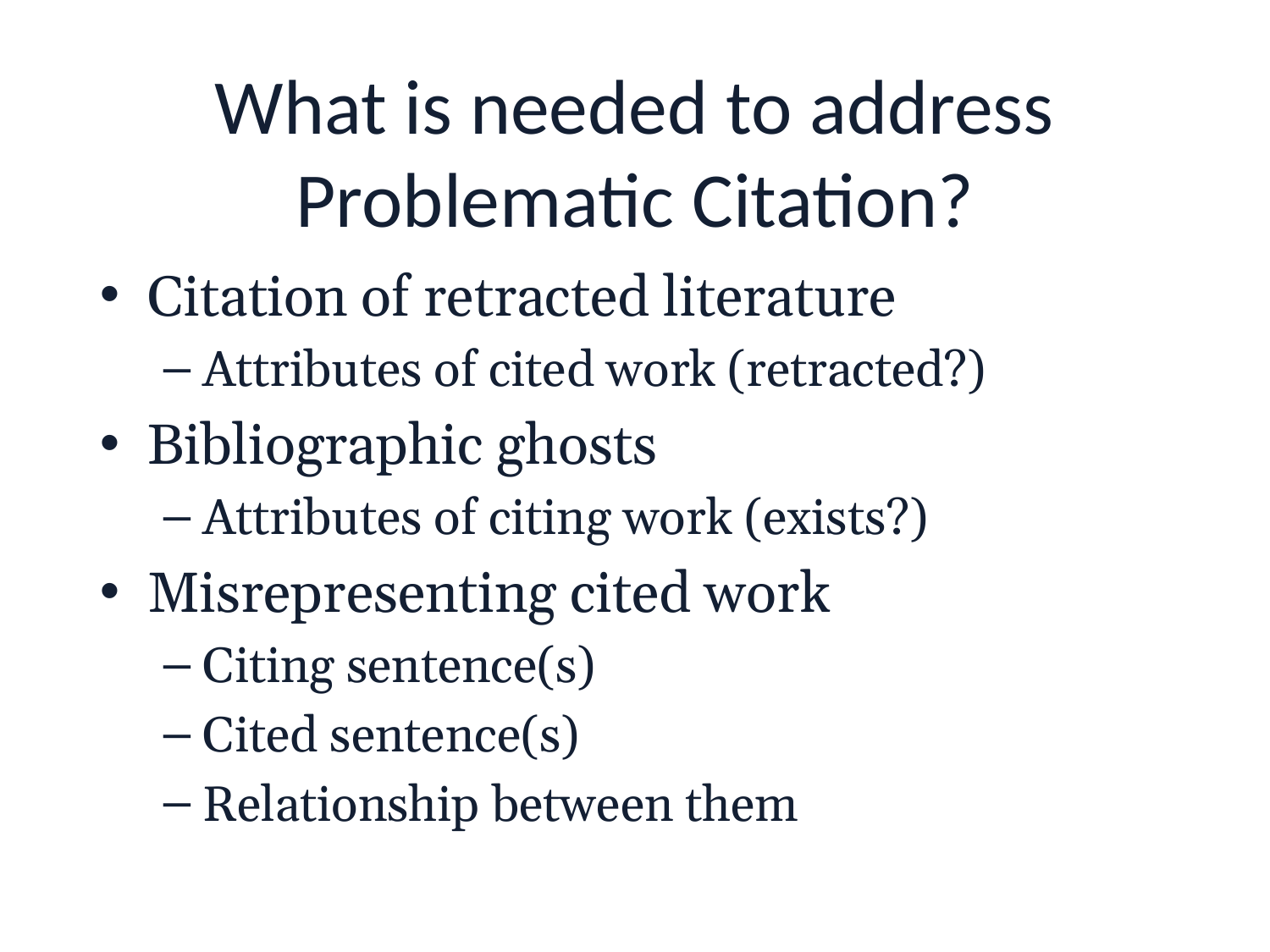

# What is needed to address Problematic Citation?
Citation of retracted literature
Attributes of cited work (retracted?)
Bibliographic ghosts
Attributes of citing work (exists?)
Misrepresenting cited work
Citing sentence(s)
Cited sentence(s)
Relationship between them